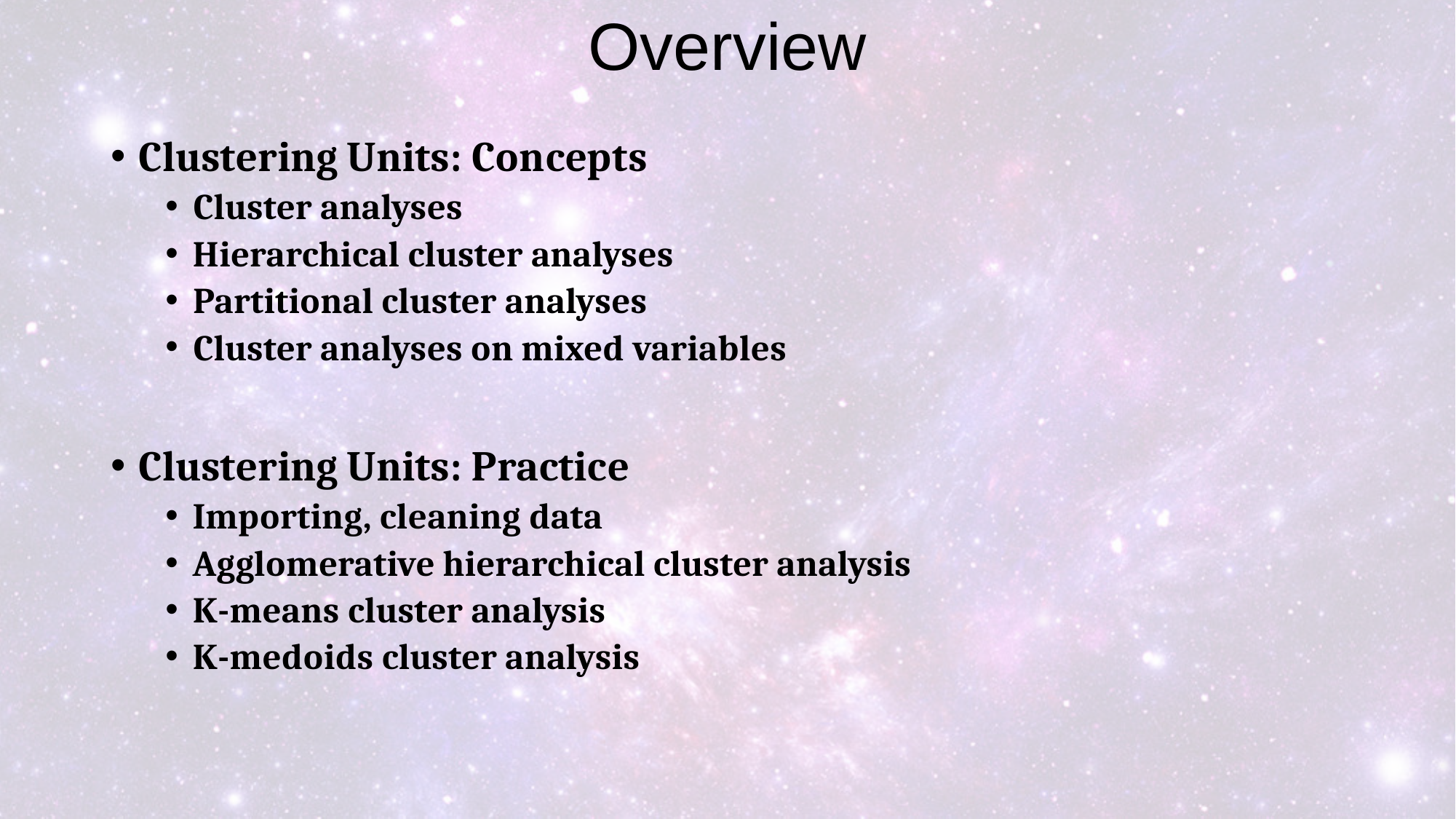

# Overview
Clustering Units: Concepts
Cluster analyses
Hierarchical cluster analyses
Partitional cluster analyses
Cluster analyses on mixed variables

Clustering Units: Practice
Importing, cleaning data
Agglomerative hierarchical cluster analysis
K-means cluster analysis
K-medoids cluster analysis